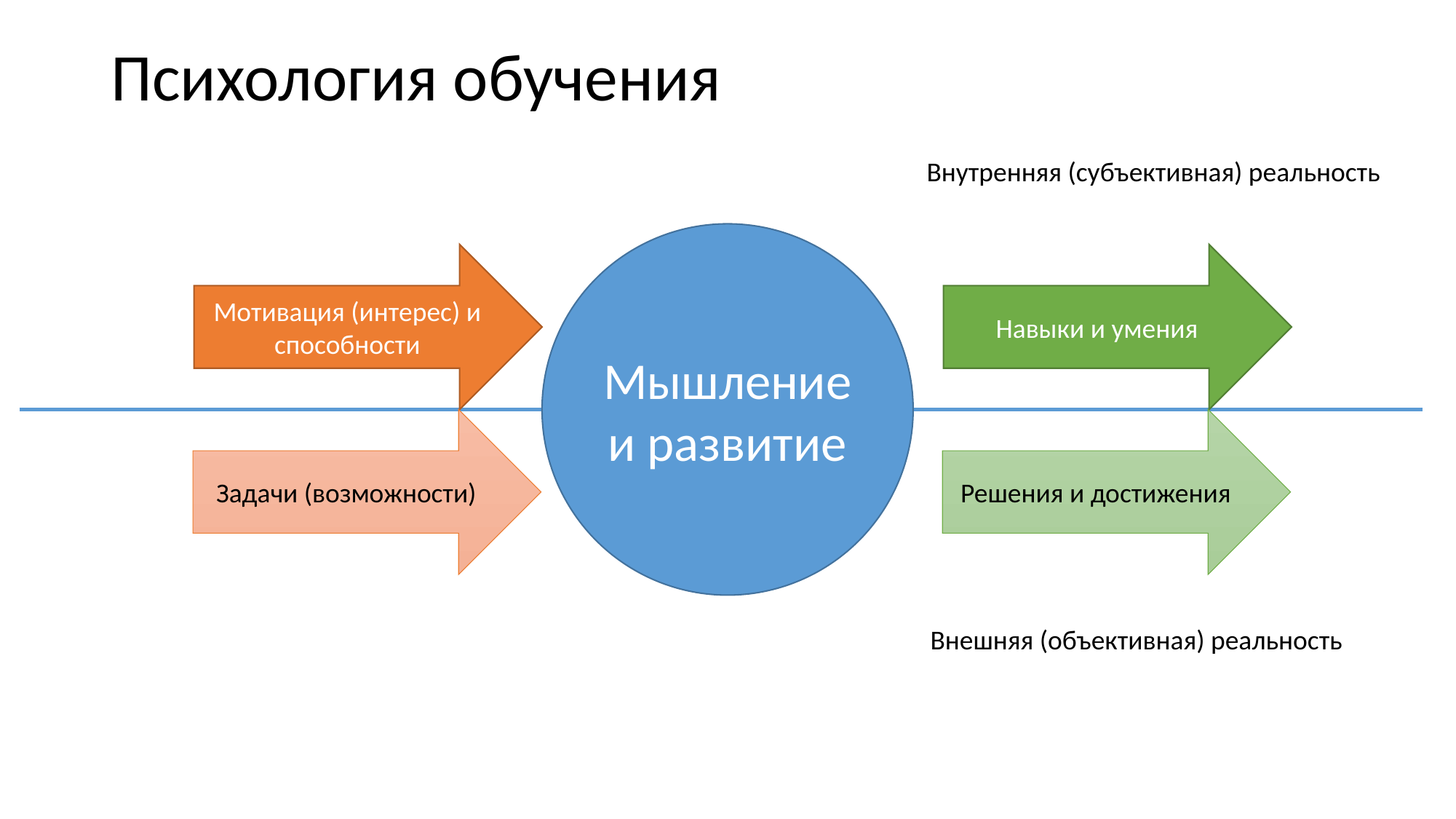

# Психология обучения
Внутренняя (субъективная) реальность
Мышление и развитие
Мотивация (интерес) и способности
Навыки и умения
Задачи (возможности)
Решения и достижения
Внешняя (объективная) реальность